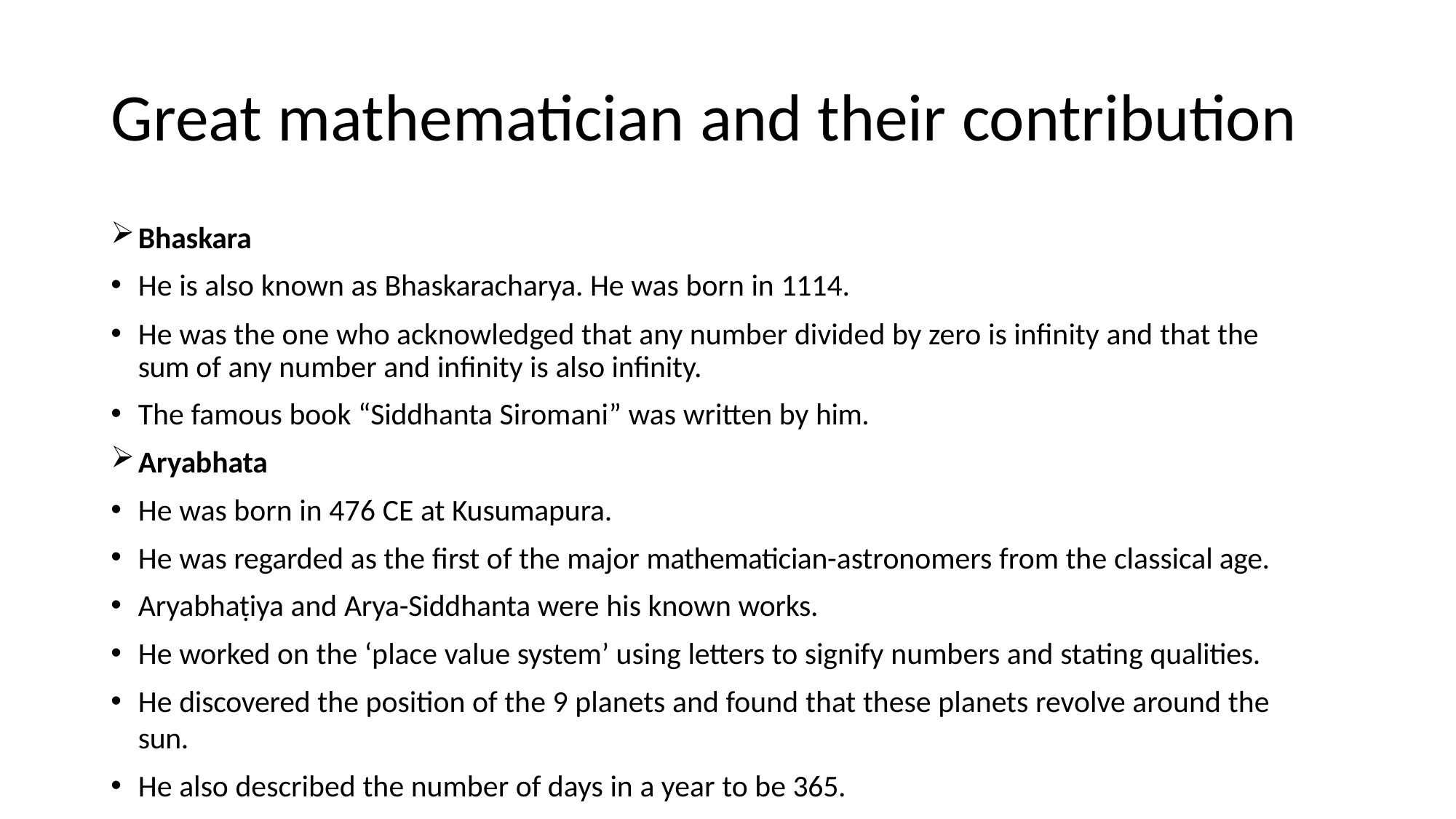

# Great mathematician and their contribution
Bhaskara
He is also known as Bhaskaracharya. He was born in 1114.
He was the one who acknowledged that any number divided by zero is infinity and that the sum of any number and infinity is also infinity.
The famous book “Siddhanta Siromani” was written by him.
Aryabhata
He was born in 476 CE at Kusumapura.
He was regarded as the first of the major mathematician-astronomers from the classical age.
Aryabhaṭiya and Arya-Siddhanta were his known works.
He worked on the ‘place value system’ using letters to signify numbers and stating qualities.
He discovered the position of the 9 planets and found that these planets revolve around the sun.
He also described the number of days in a year to be 365.